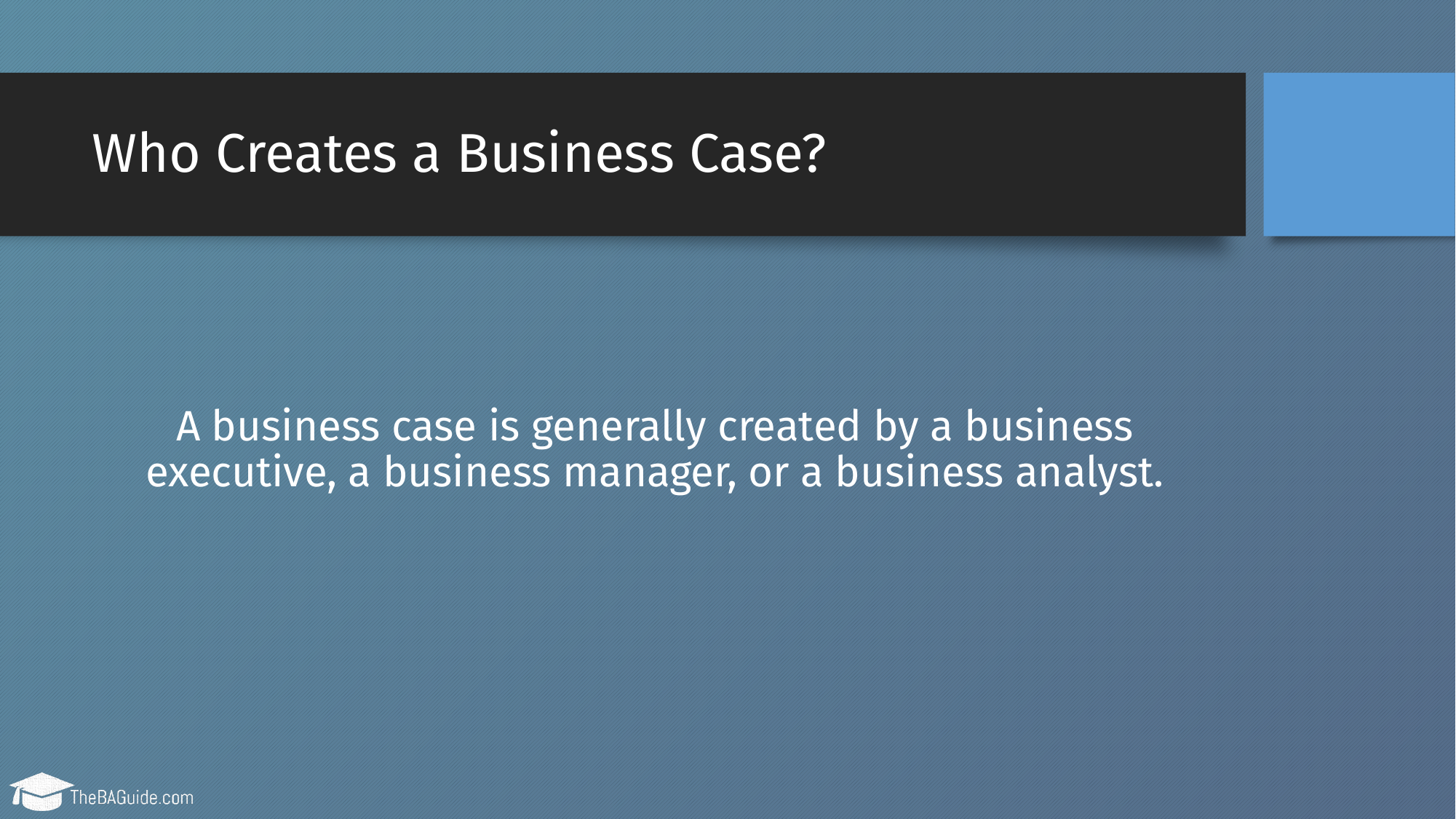

# Who Creates a Business Case?

A business case is generally created by a business executive, a business manager, or a business analyst.